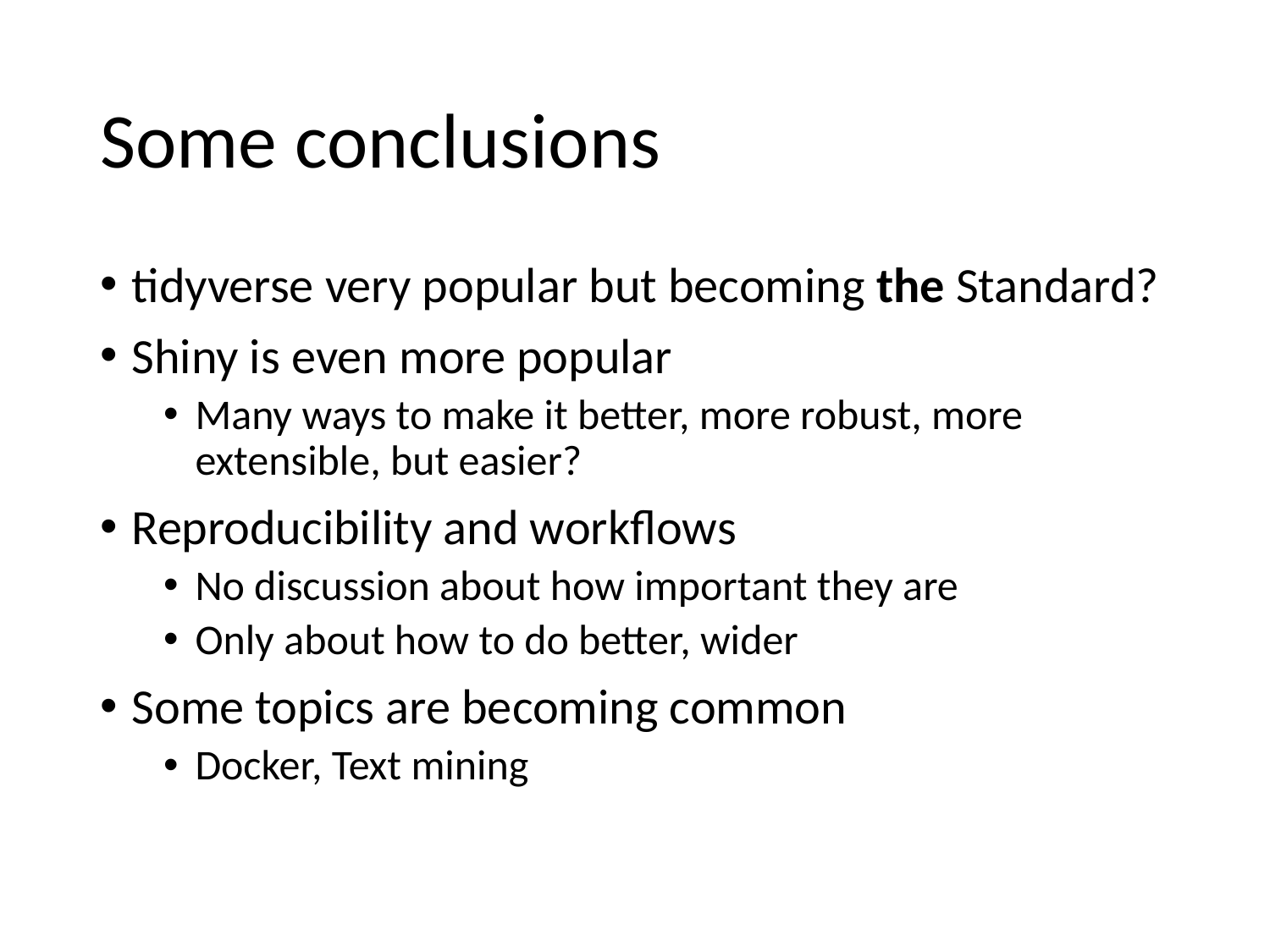

# Some conclusions
tidyverse very popular but becoming the Standard?
Shiny is even more popular
Many ways to make it better, more robust, more extensible, but easier?
Reproducibility and workflows
No discussion about how important they are
Only about how to do better, wider
Some topics are becoming common
Docker, Text mining